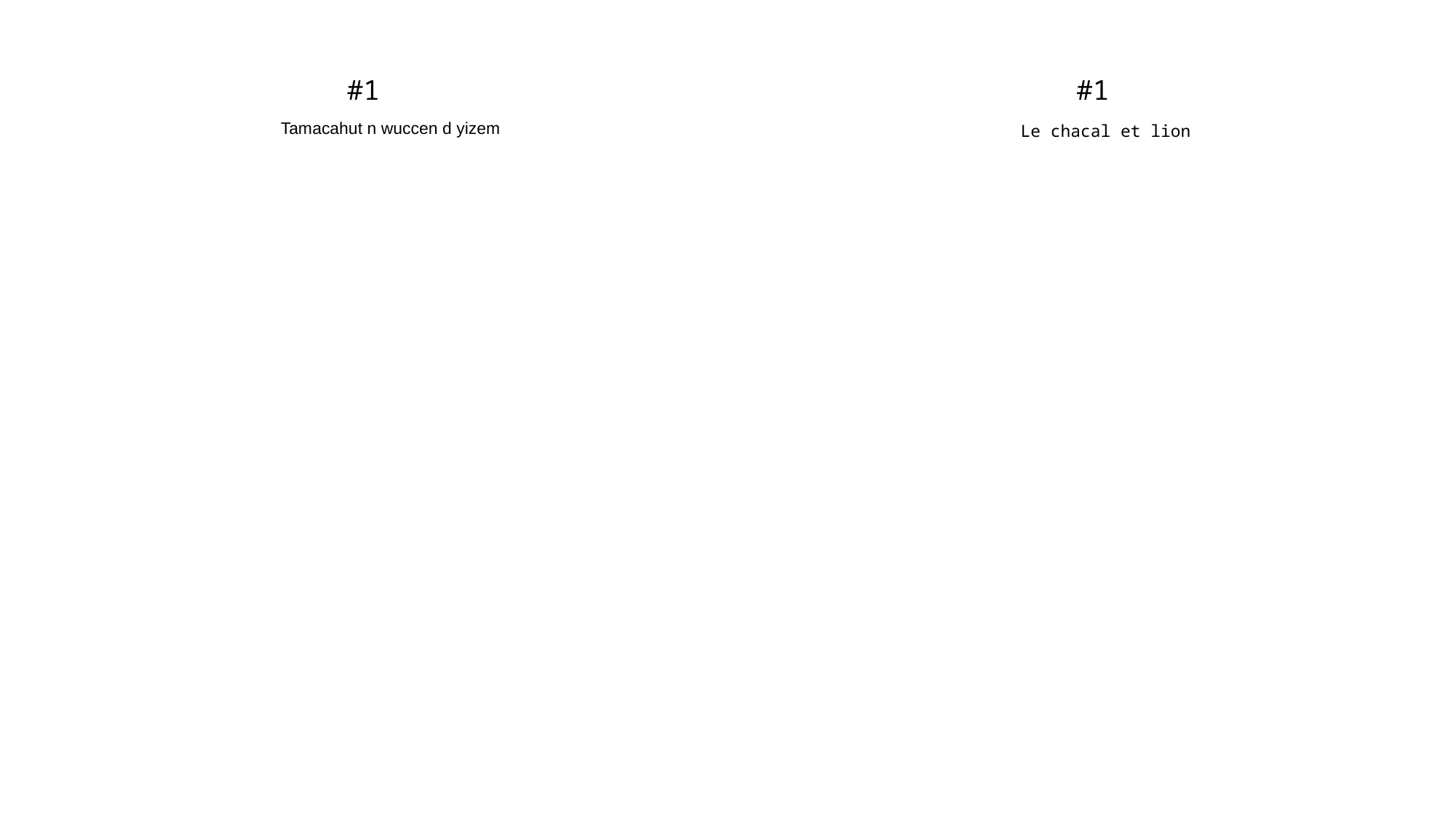

|  |  |  |
| --- | --- | --- |
| #1 |  | #1 |
| Tamacahut n wuccen d yizem |  | Le chacal et lion |